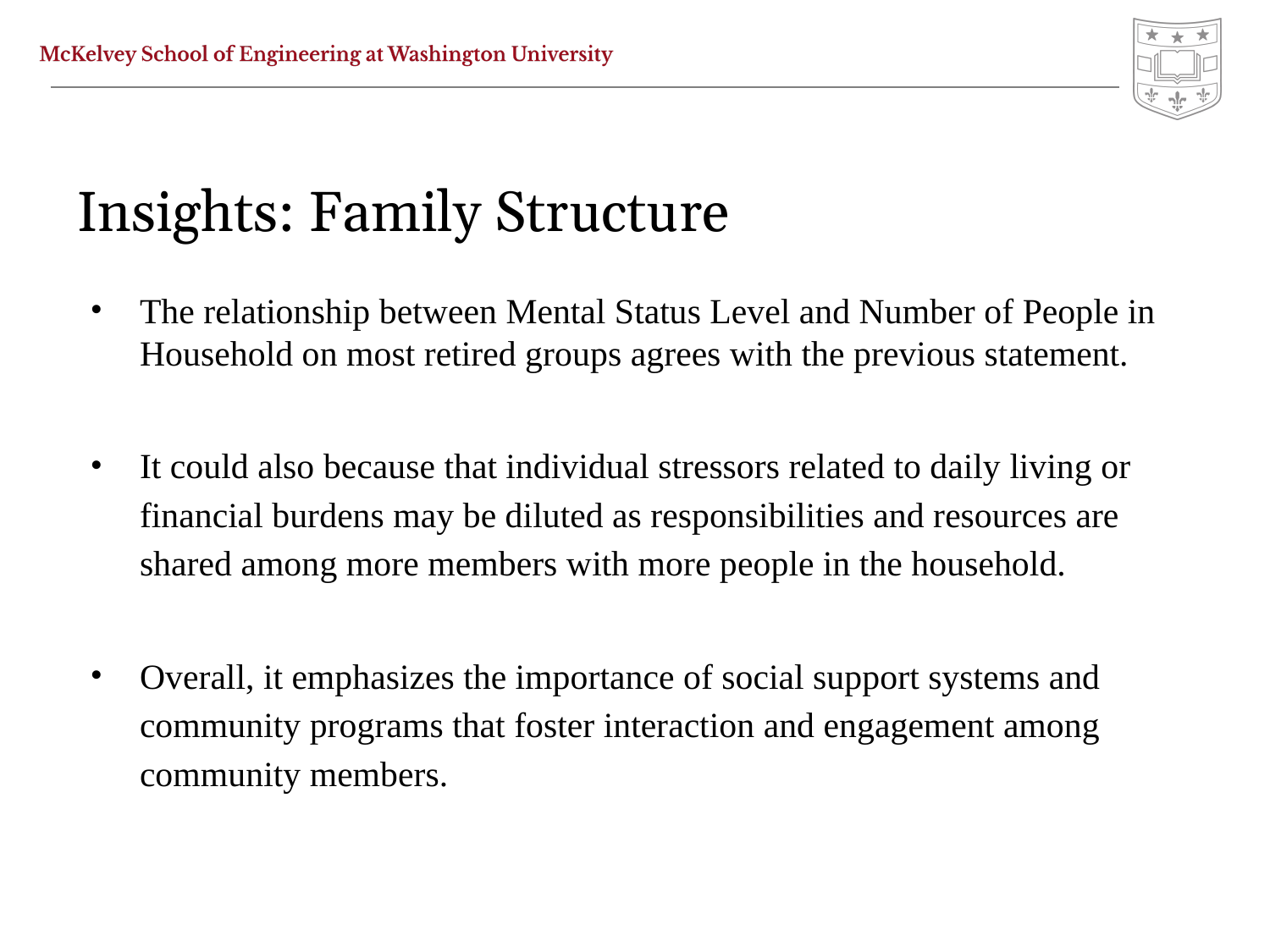

# Insights: Family Structure
The relationship between Mental Status Level and Number of People in Household on most retired groups agrees with the previous statement.

It could also because that individual stressors related to daily living or financial burdens may be diluted as responsibilities and resources are shared among more members with more people in the household.

Overall, it emphasizes the importance of social support systems and community programs that foster interaction and engagement among community members.